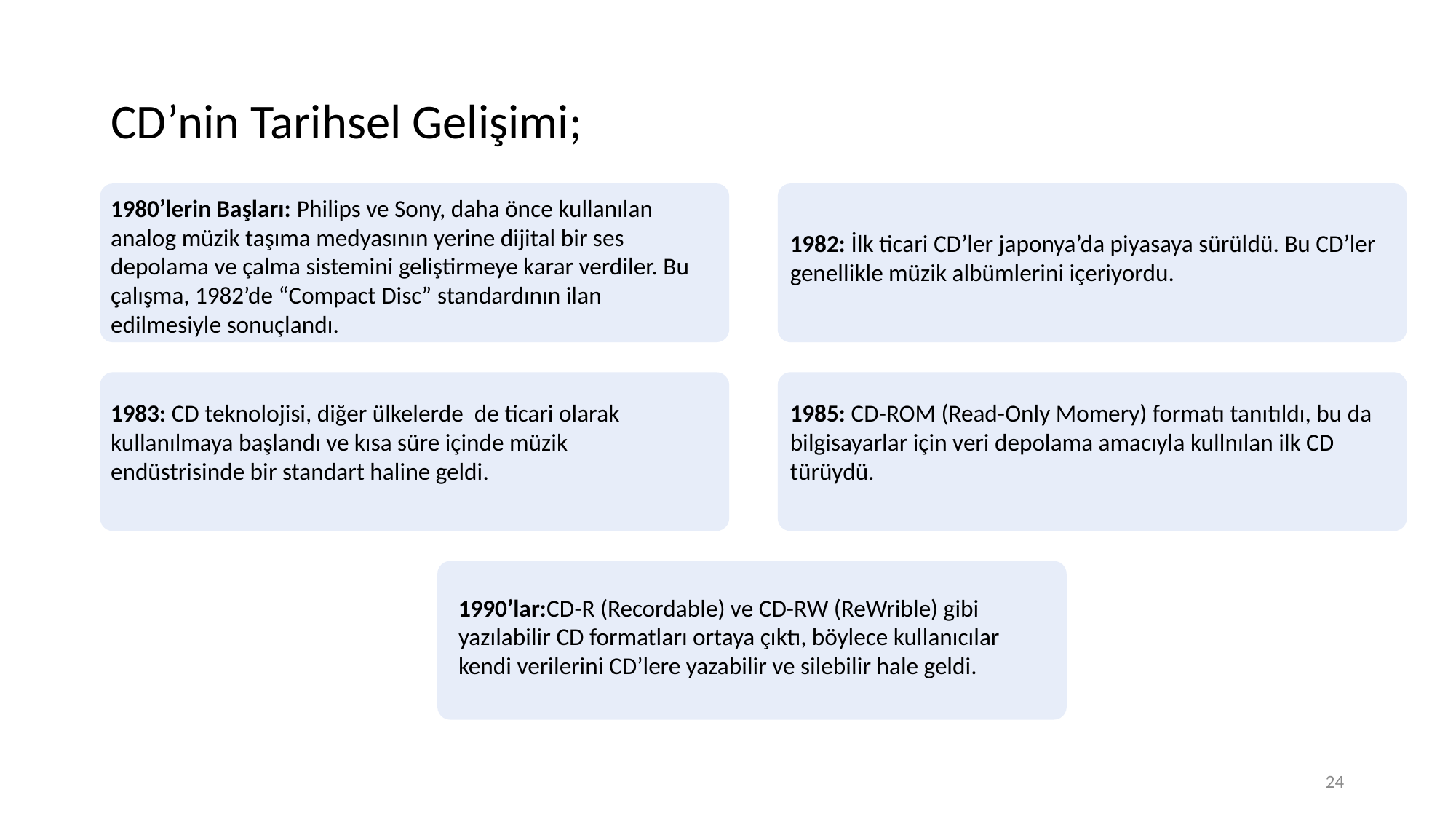

# CD’nin Tarihsel Gelişimi;

1980’lerin Başları: Philips ve Sony, daha önce kullanılan analog müzik taşıma medyasının yerine dijital bir ses depolama ve çalma sistemini geliştirmeye karar verdiler. Bu çalışma, 1982’de “Compact Disc” standardının ilan edilmesiyle sonuçlandı.

1982: İlk ticari CD’ler japonya’da piyasaya sürüldü. Bu CD’ler genellikle müzik albümlerini içeriyordu.

1983: CD teknolojisi, diğer ülkelerde  de ticari olarak kullanılmaya başlandı ve kısa süre içinde müzik endüstrisinde bir standart haline geldi.

1985: CD-ROM (Read-Only Momery) formatı tanıtıldı, bu da bilgisayarlar için veri depolama amacıyla kullnılan ilk CD türüydü.

1990’lar:CD-R (Recordable) ve CD-RW (ReWrible) gibi yazılabilir CD formatları ortaya çıktı, böylece kullanıcılar kendi verilerini CD’lere yazabilir ve silebilir hale geldi.

24